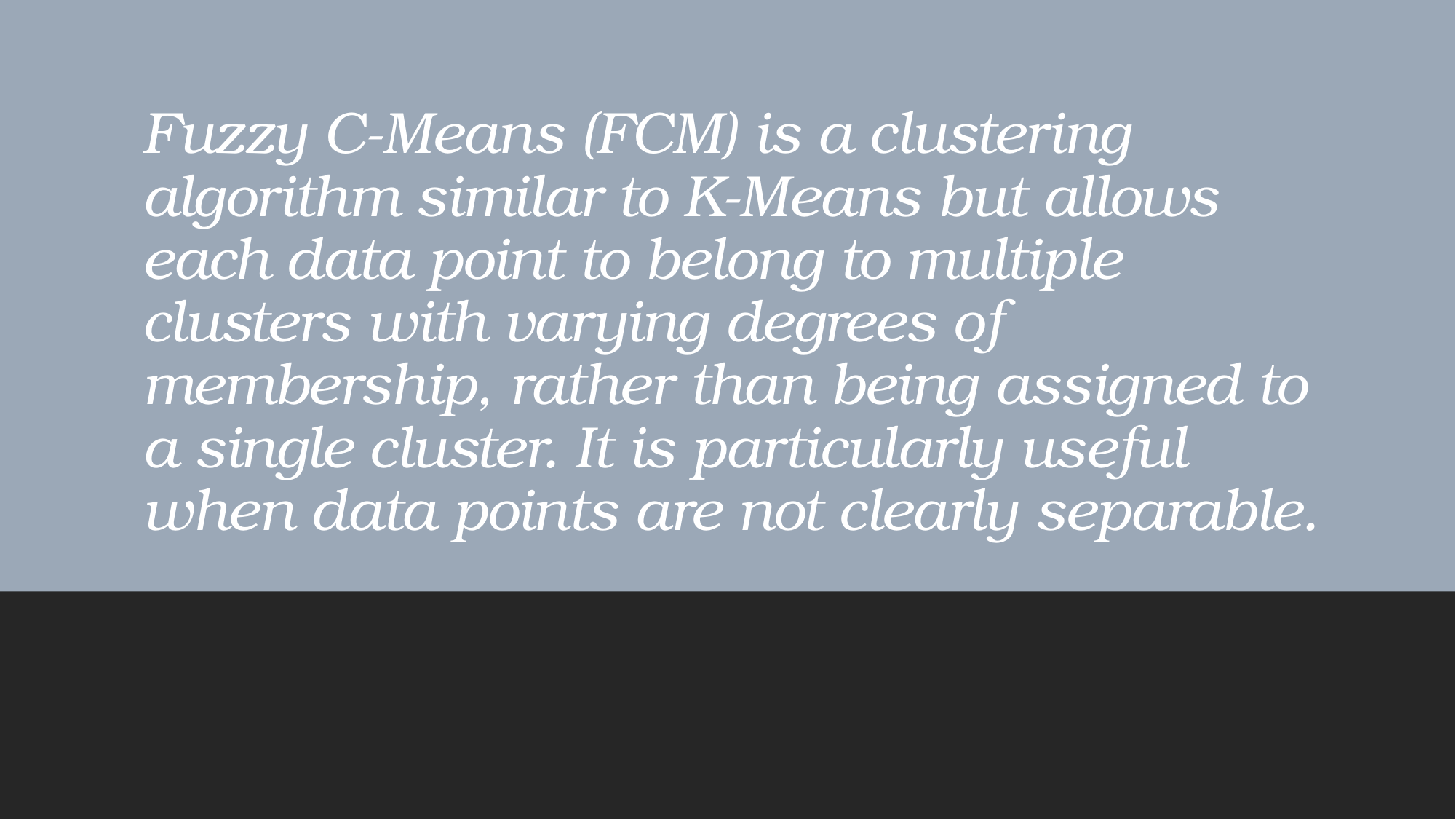

# Fuzzy C-Means (FCM) is a clustering algorithm similar to K-Means but allows each data point to belong to multiple clusters with varying degrees of membership, rather than being assigned to a single cluster. It is particularly useful when data points are not clearly separable.